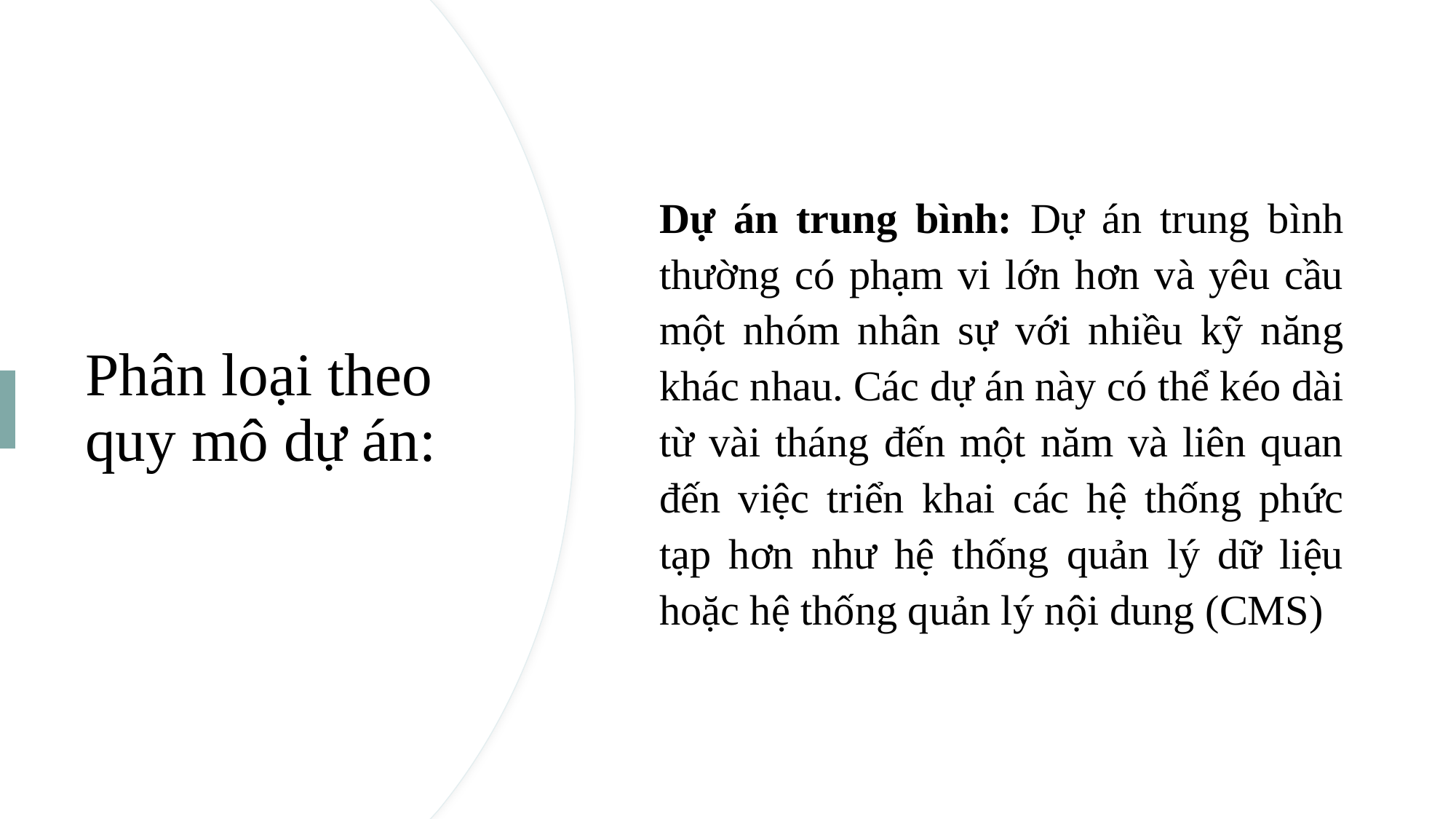

Dự án trung bình: Dự án trung bình thường có phạm vi lớn hơn và yêu cầu một nhóm nhân sự với nhiều kỹ năng khác nhau. Các dự án này có thể kéo dài từ vài tháng đến một năm và liên quan đến việc triển khai các hệ thống phức tạp hơn như hệ thống quản lý dữ liệu hoặc hệ thống quản lý nội dung (CMS)
# Phân loại theo quy mô dự án: